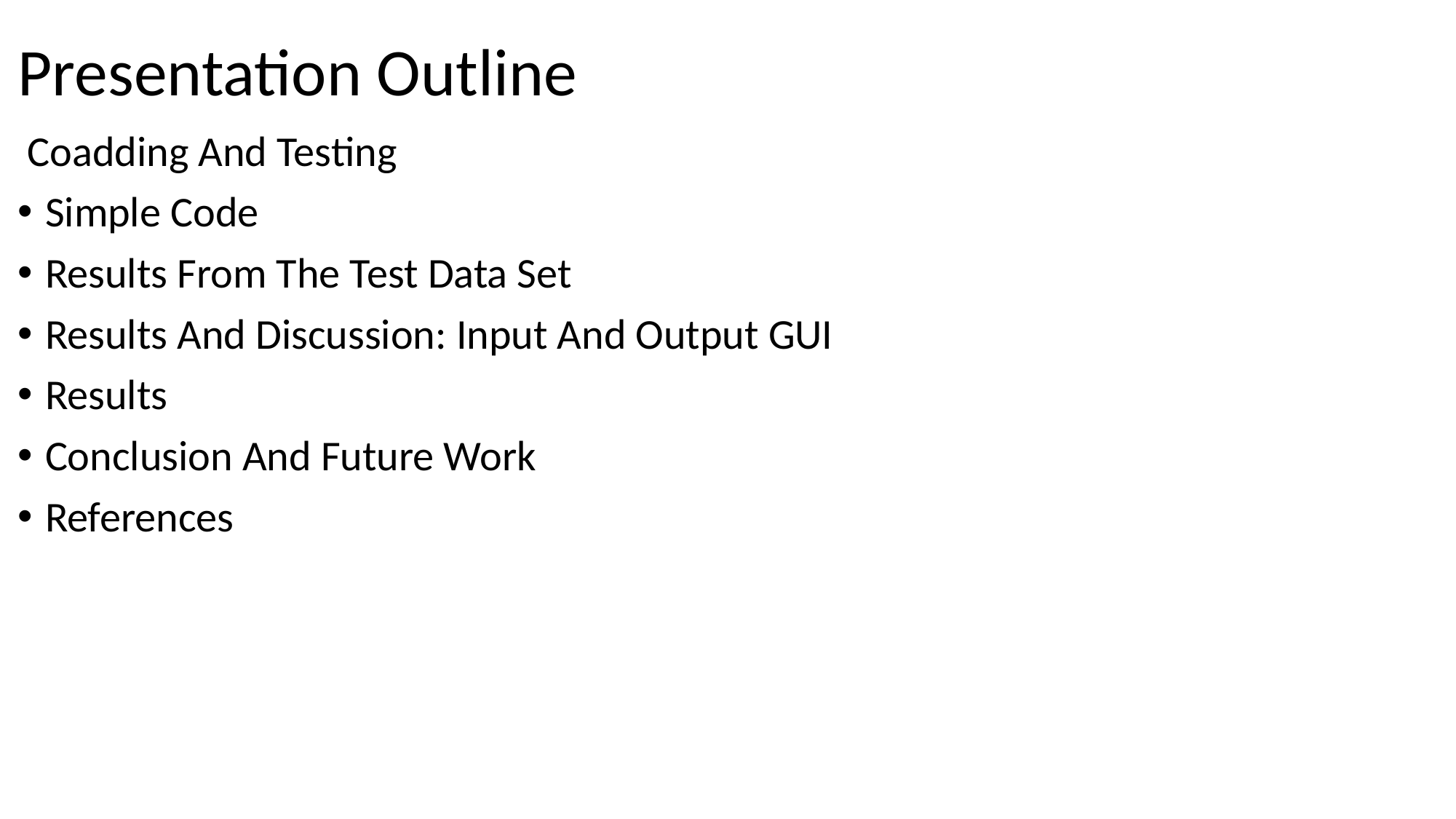

# Presentation Outline
 Coadding And Testing
Simple Code
Results From The Test Data Set
Results And Discussion: Input And Output GUI
Results
Conclusion And Future Work
References